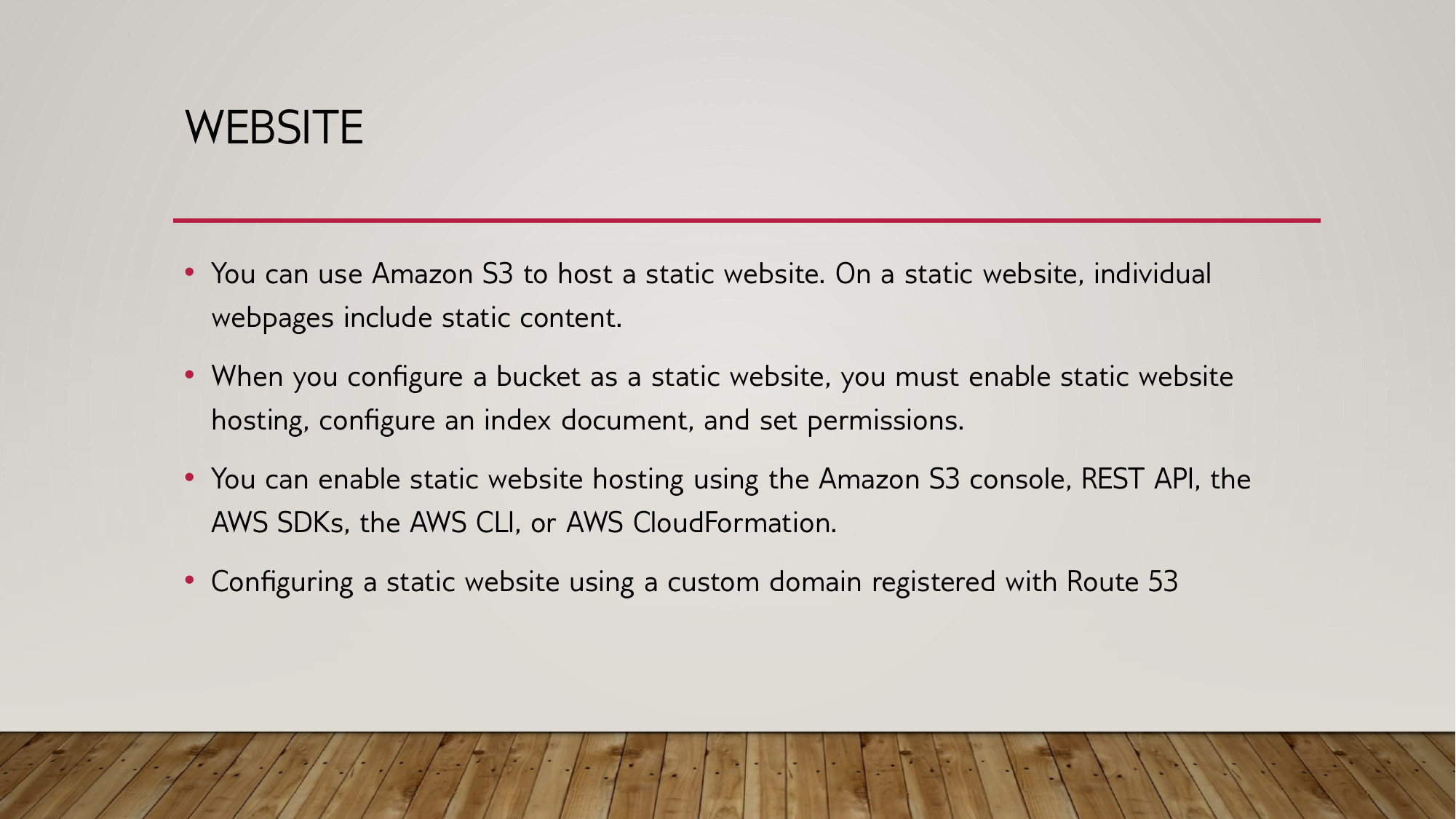

# Website
You can use Amazon S3 to host a static website. On a static website, individual webpages include static content.
When you configure a bucket as a static website, you must enable static website hosting, configure an index document, and set permissions.
You can enable static website hosting using the Amazon S3 console, REST API, the AWS SDKs, the AWS CLI, or AWS CloudFormation.
Configuring a static website using a custom domain registered with Route 53